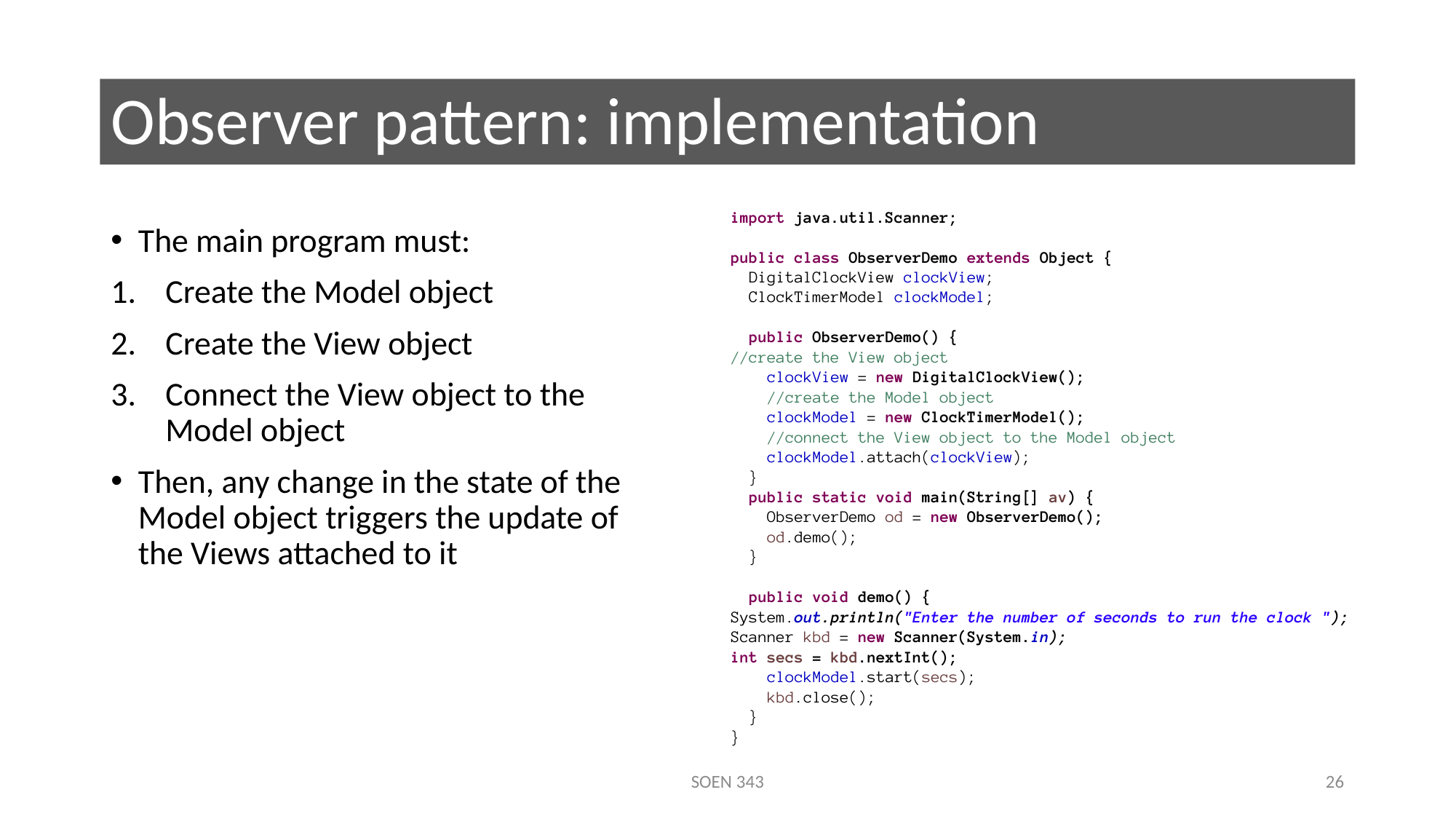

# Observer pattern: implementation
import java.util.Scanner;

public class ObserverDemo extends Object {
  DigitalClockView clockView;
  ClockTimerModel clockModel;

  public ObserverDemo() {
//create the View object
    clockView = new DigitalClockView();
    //create the Model object
    clockModel = new ClockTimerModel();
    //connect the View object to the Model object
    clockModel.attach(clockView);
  }
  public static void main(String[] av) {
    ObserverDemo od = new ObserverDemo();
    od.demo();
  }

  public void demo() {
System.out.println("Enter the number of seconds to run the clock ");
Scanner kbd = new Scanner(System.in);
int secs = kbd.nextInt();
    clockModel.start(secs);
    kbd.close();
  }
}
The main program must:
Create the Model object
Create the View object
Connect the View object to the Model object
Then, any change in the state of the Model object triggers the update of the Views attached to it

SOEN 343
26